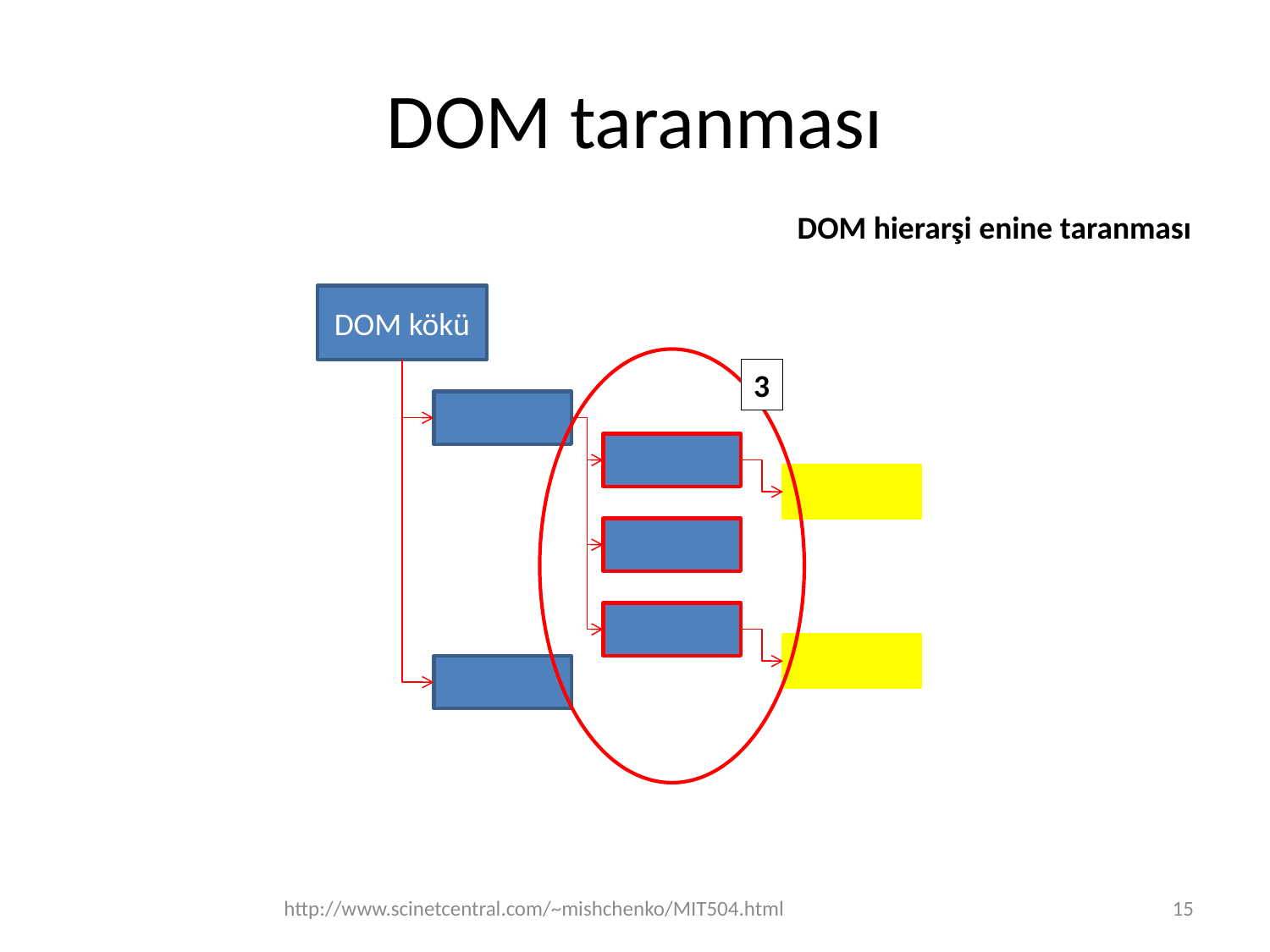

# DOM taranması
DOM hierarşi enine taranması
DOM kökü

3
http://www.scinetcentral.com/~mishchenko/MIT504.html
15